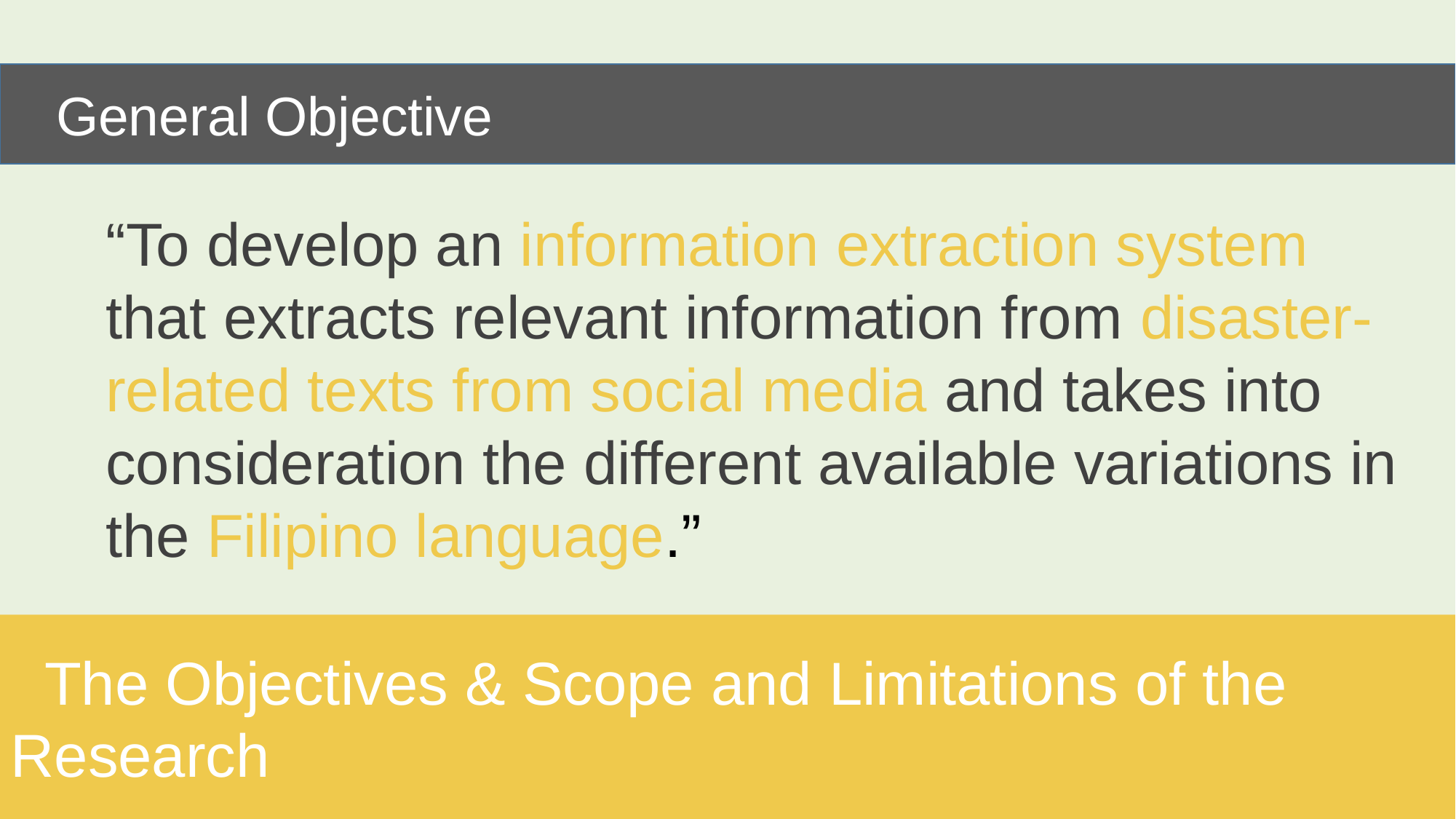

General Objective

“To develop an information extraction system that extracts relevant information from disaster-related texts from social media and takes into consideration the different available variations in the Filipino language.”
  The Objectives & Scope and Limitations of the Research